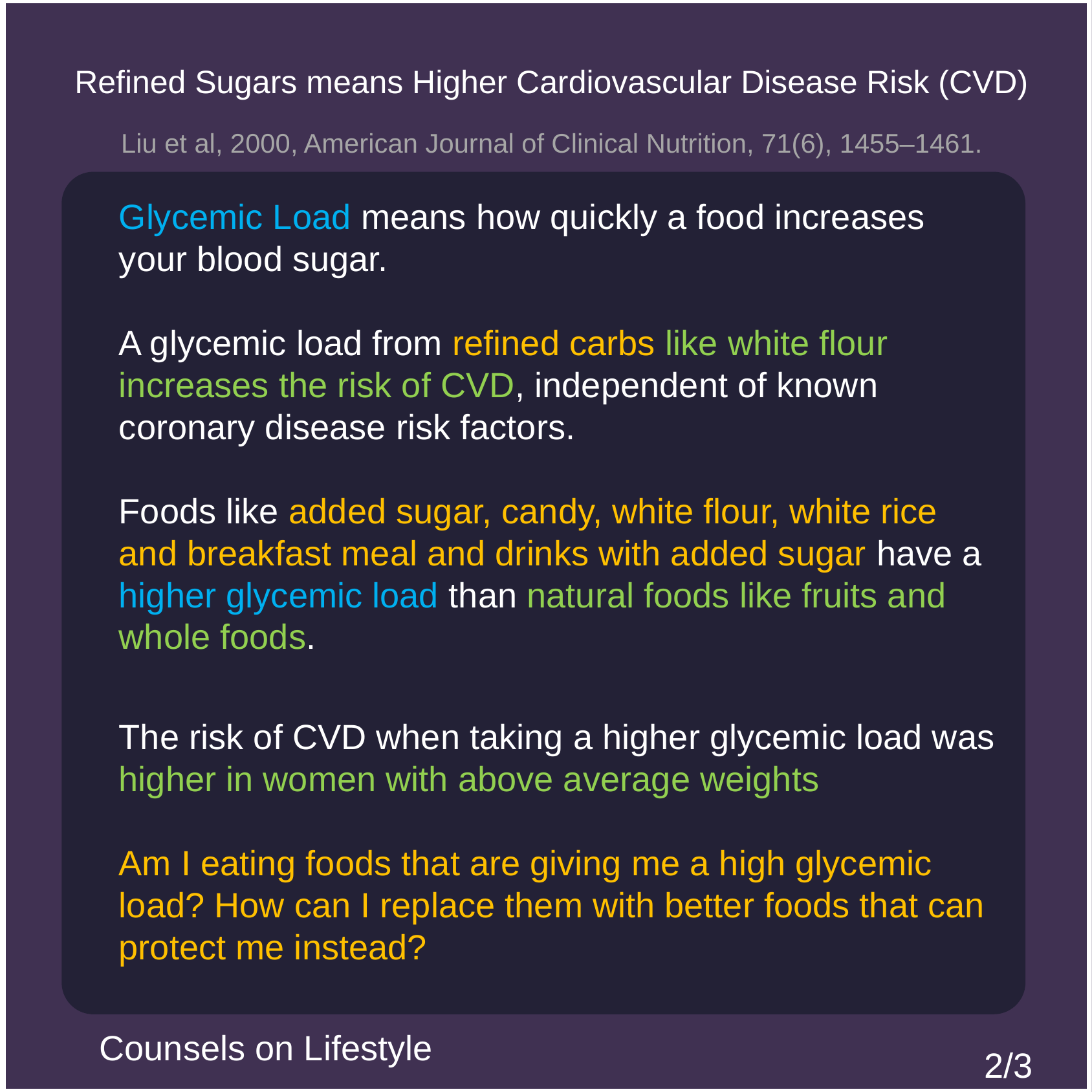

Refined Sugars means Higher Cardiovascular Disease Risk (CVD)
Liu et al, 2000, American Journal of Clinical Nutrition, 71(6), 1455–1461.

Glycemic Load means how quickly a food increases your blood sugar.

A glycemic load from refined carbs like white flour increases the risk of CVD, independent of known coronary disease risk factors.

Foods like added sugar, candy, white flour, white rice and breakfast meal and drinks with added sugar have a higher glycemic load than natural foods like fruits and whole foods.

The risk of CVD when taking a higher glycemic load was higher in women with above average weights

Am I eating foods that are giving me a high glycemic load? How can I replace them with better foods that can protect me instead?

Counsels on Lifestyle
2/3